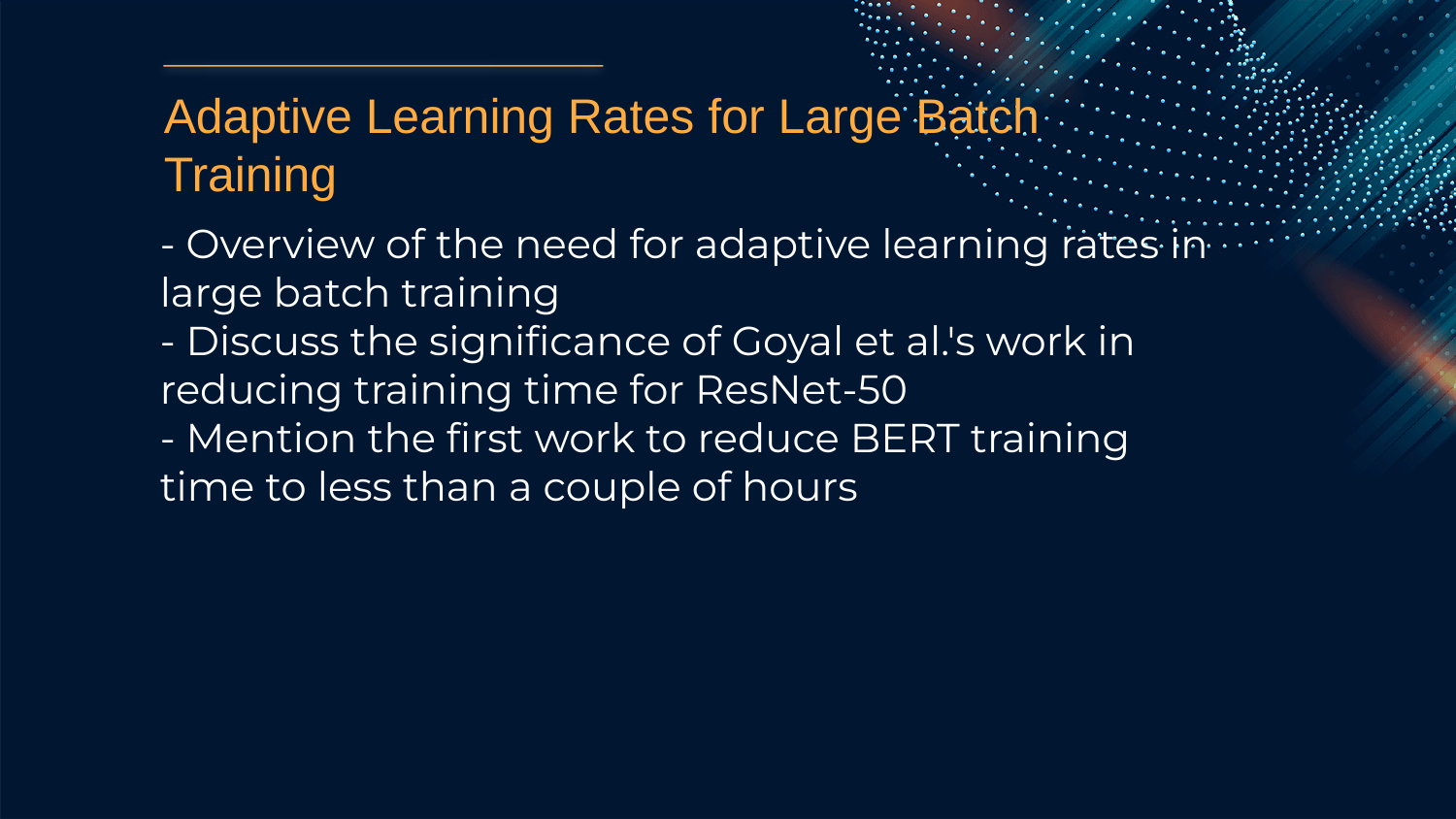

Adaptive Learning Rates for Large Batch Training
- Overview of the need for adaptive learning rates in large batch training
- Discuss the significance of Goyal et al.'s work in reducing training time for ResNet-50
- Mention the first work to reduce BERT training time to less than a couple of hours